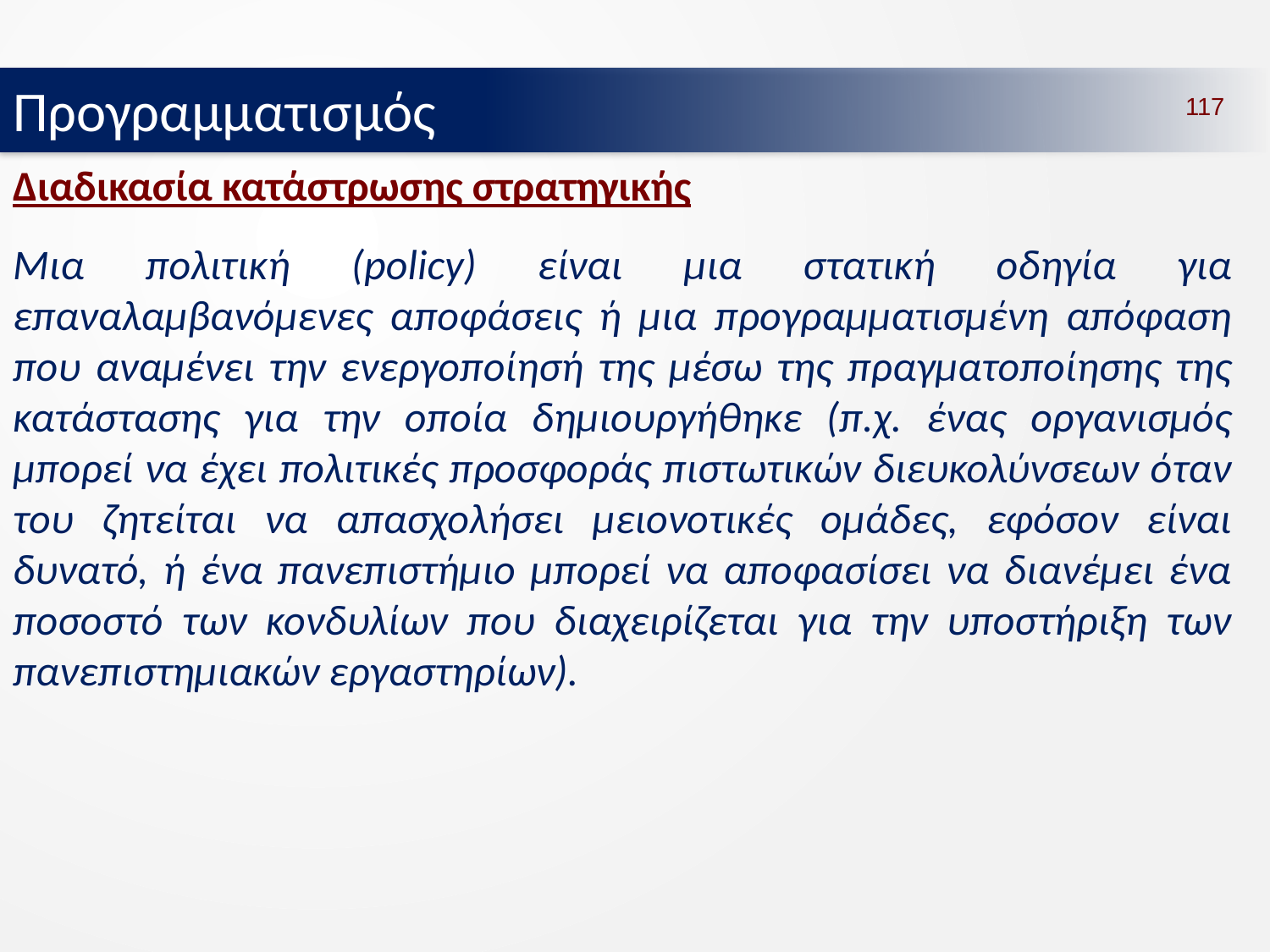

Προγραμματισμός
117
# Διαδικασία κατάστρωσης στρατηγικής
Μια πολιτική (policy) είναι μια στατική οδηγία για επαναλαμβανόμενες αποφάσεις ή μια προγραμματισμένη απόφαση που αναμένει την ενεργοποίησή της μέσω της πραγματοποίησης της κατάστασης για την οποία δημιουργήθηκε (π.χ. ένας οργανισμός μπορεί να έχει πολιτικές προσφοράς πιστωτικών διευκολύνσεων όταν του ζητείται να απασχολήσει μειονοτικές ομάδες, εφόσον είναι δυνατό, ή ένα πανεπιστήμιο μπορεί να αποφασίσει να διανέμει ένα ποσοστό των κονδυλίων που διαχειρίζεται για την υποστήριξη των πανεπιστημιακών εργαστηρίων).